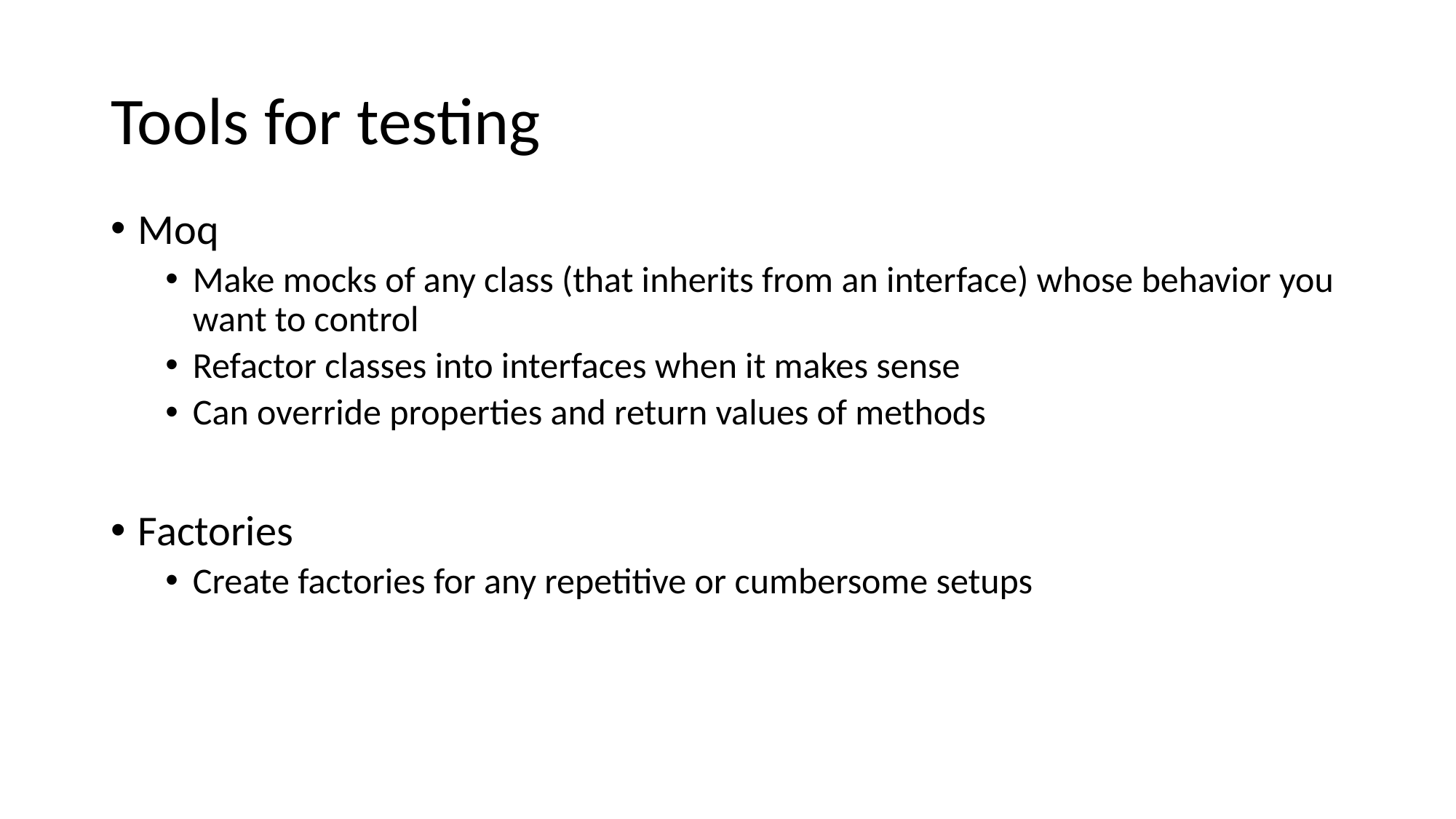

# Tools for testing
Moq
Make mocks of any class (that inherits from an interface) whose behavior you want to control
Refactor classes into interfaces when it makes sense
Can override properties and return values of methods

Factories
Create factories for any repetitive or cumbersome setups